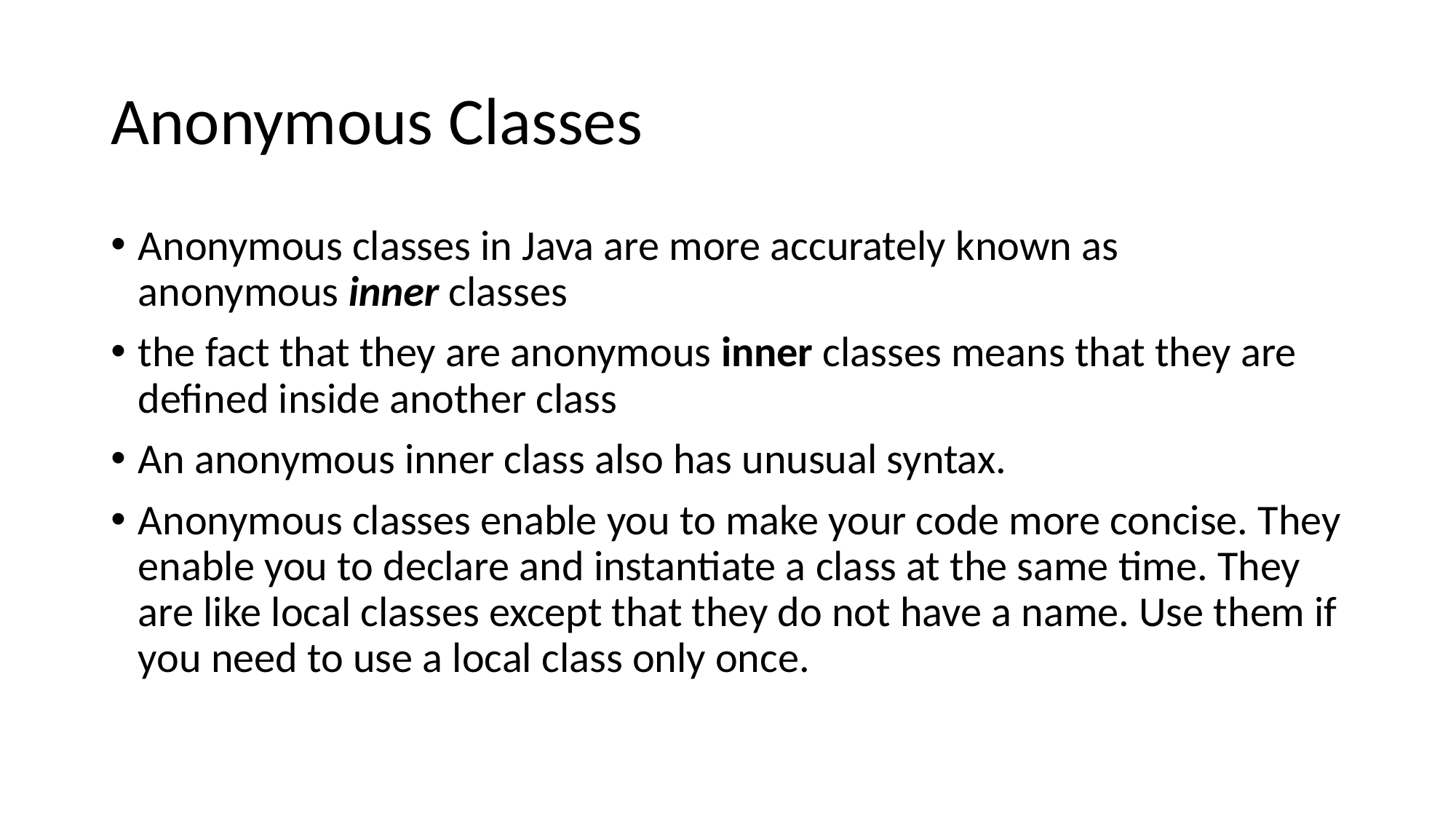

# Anonymous Classes
Anonymous classes in Java are more accurately known as anonymous inner classes
the fact that they are anonymous inner classes means that they are defined inside another class
An anonymous inner class also has unusual syntax.
Anonymous classes enable you to make your code more concise. They enable you to declare and instantiate a class at the same time. They are like local classes except that they do not have a name. Use them if you need to use a local class only once.